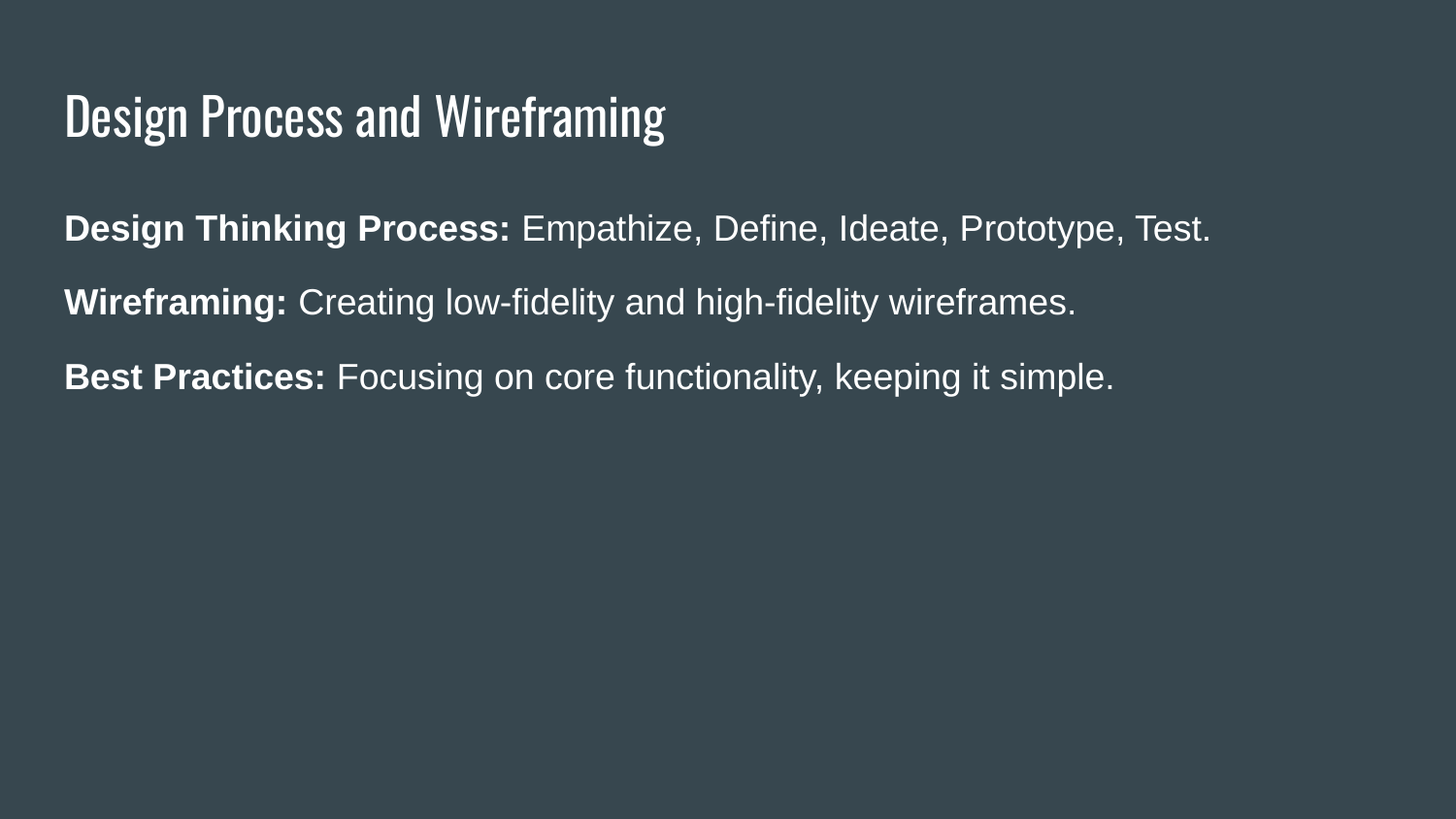

# Design Process and Wireframing
Design Thinking Process: Empathize, Define, Ideate, Prototype, Test.
Wireframing: Creating low-fidelity and high-fidelity wireframes.
Best Practices: Focusing on core functionality, keeping it simple.